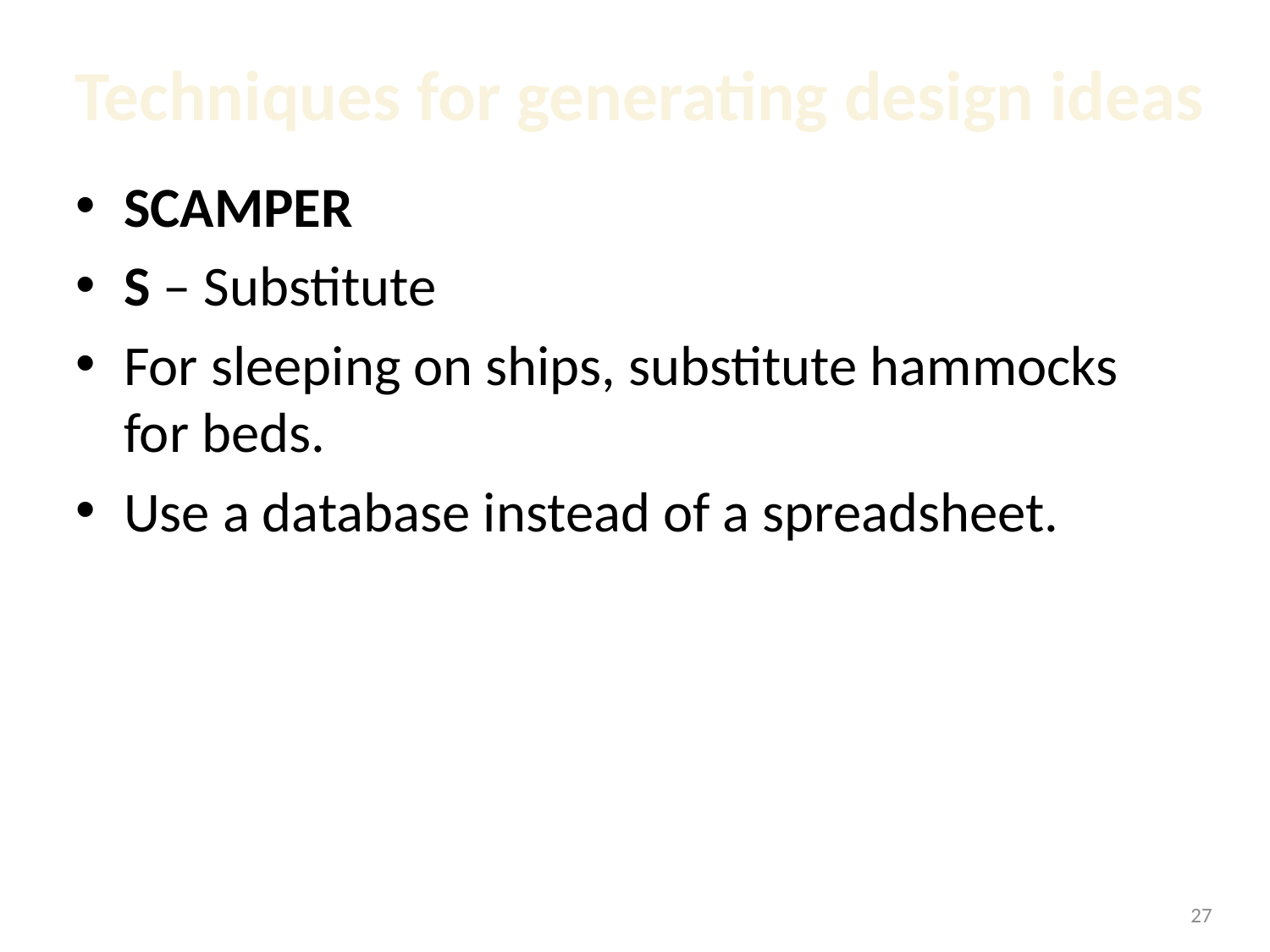

# Techniques for generating design ideas
SCAMPER
S – Substitute
For sleeping on ships, substitute hammocks for beds.
Use a database instead of a spreadsheet.

27